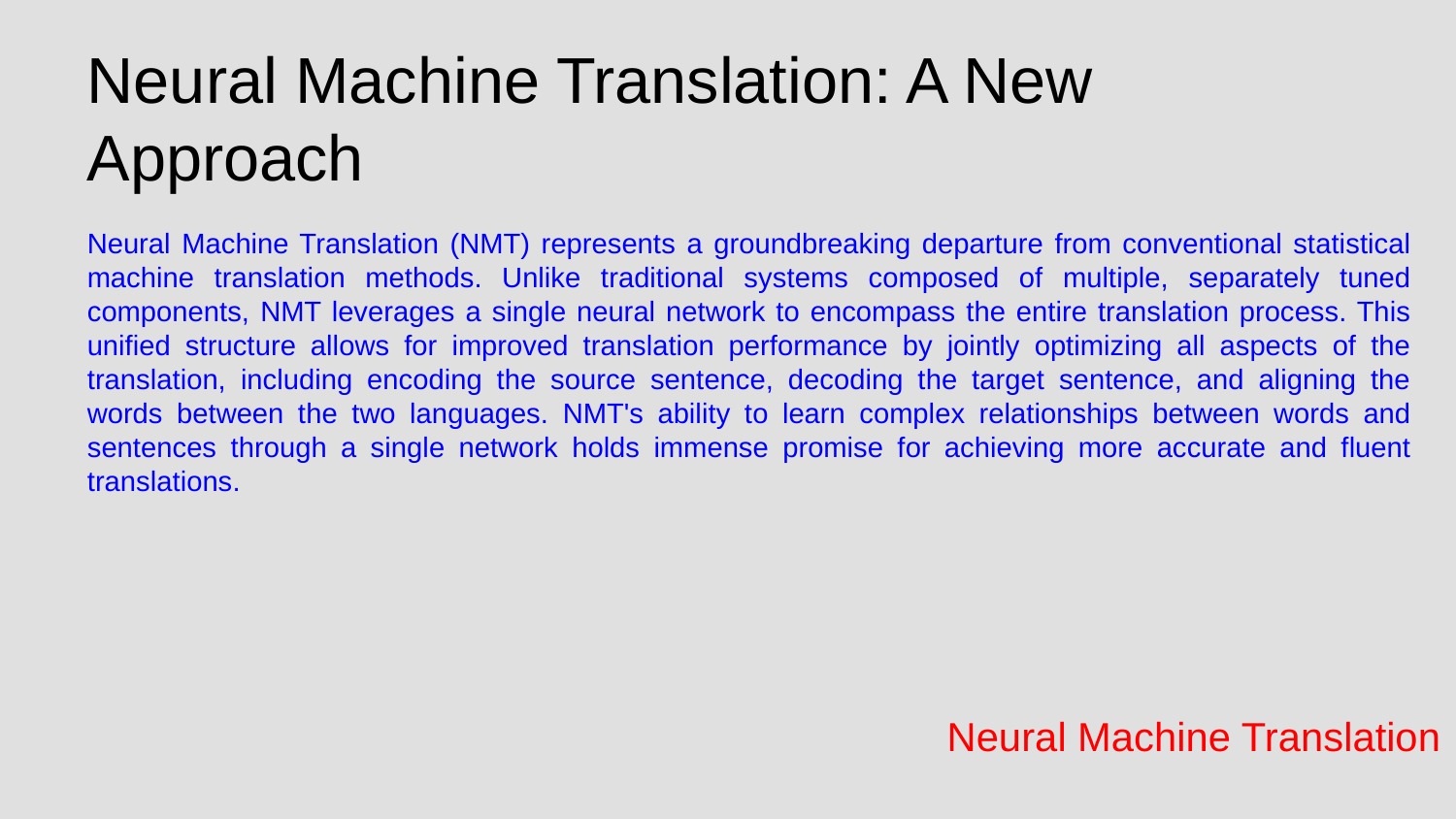

Neural Machine Translation: A New Approach
Neural Machine Translation (NMT) represents a groundbreaking departure from conventional statistical machine translation methods. Unlike traditional systems composed of multiple, separately tuned components, NMT leverages a single neural network to encompass the entire translation process. This unified structure allows for improved translation performance by jointly optimizing all aspects of the translation, including encoding the source sentence, decoding the target sentence, and aligning the words between the two languages. NMT's ability to learn complex relationships between words and sentences through a single network holds immense promise for achieving more accurate and fluent translations.
Neural Machine Translation